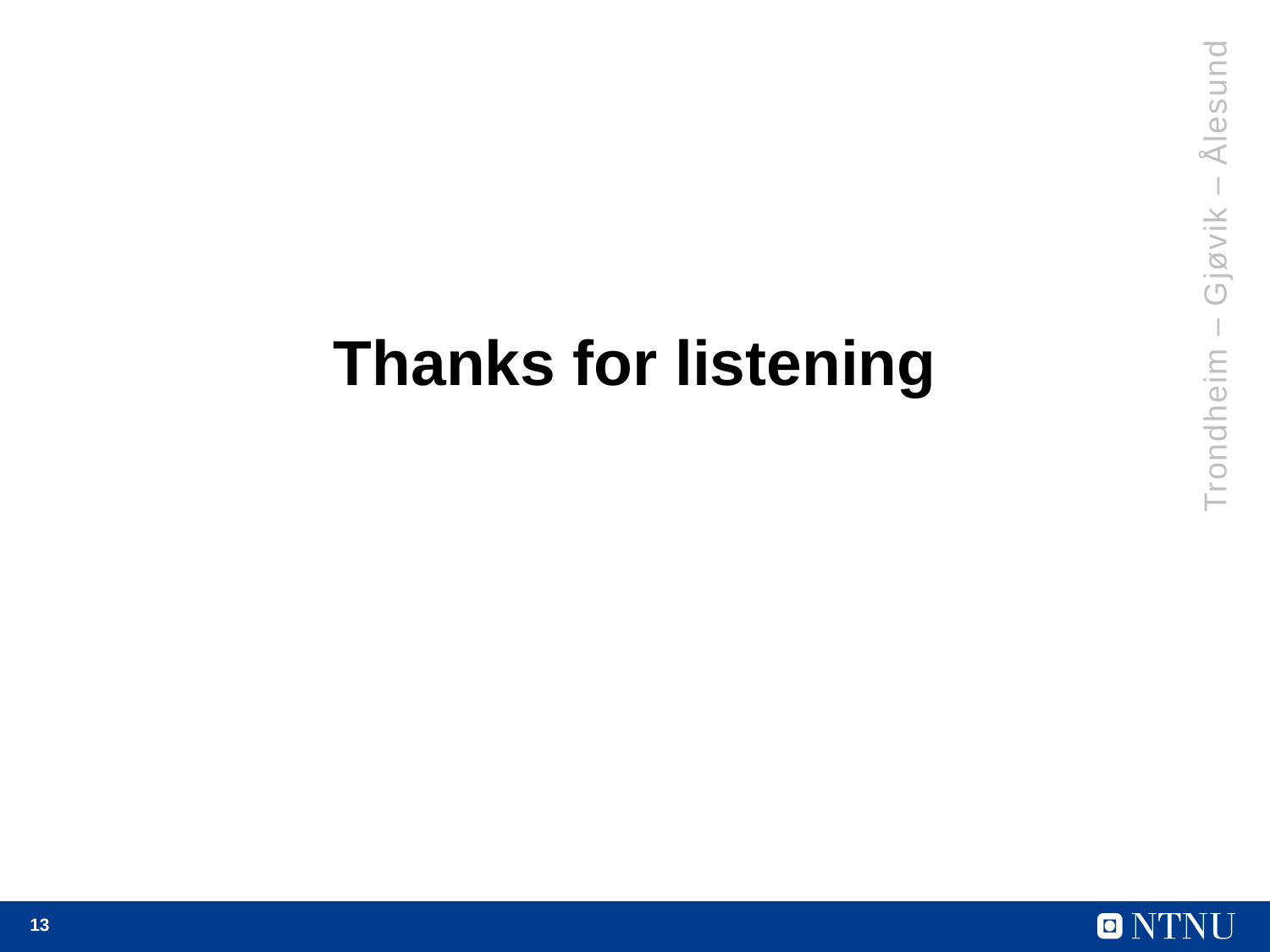

Trondheim – Gjøvik – Ålesund
# Thanks for listening